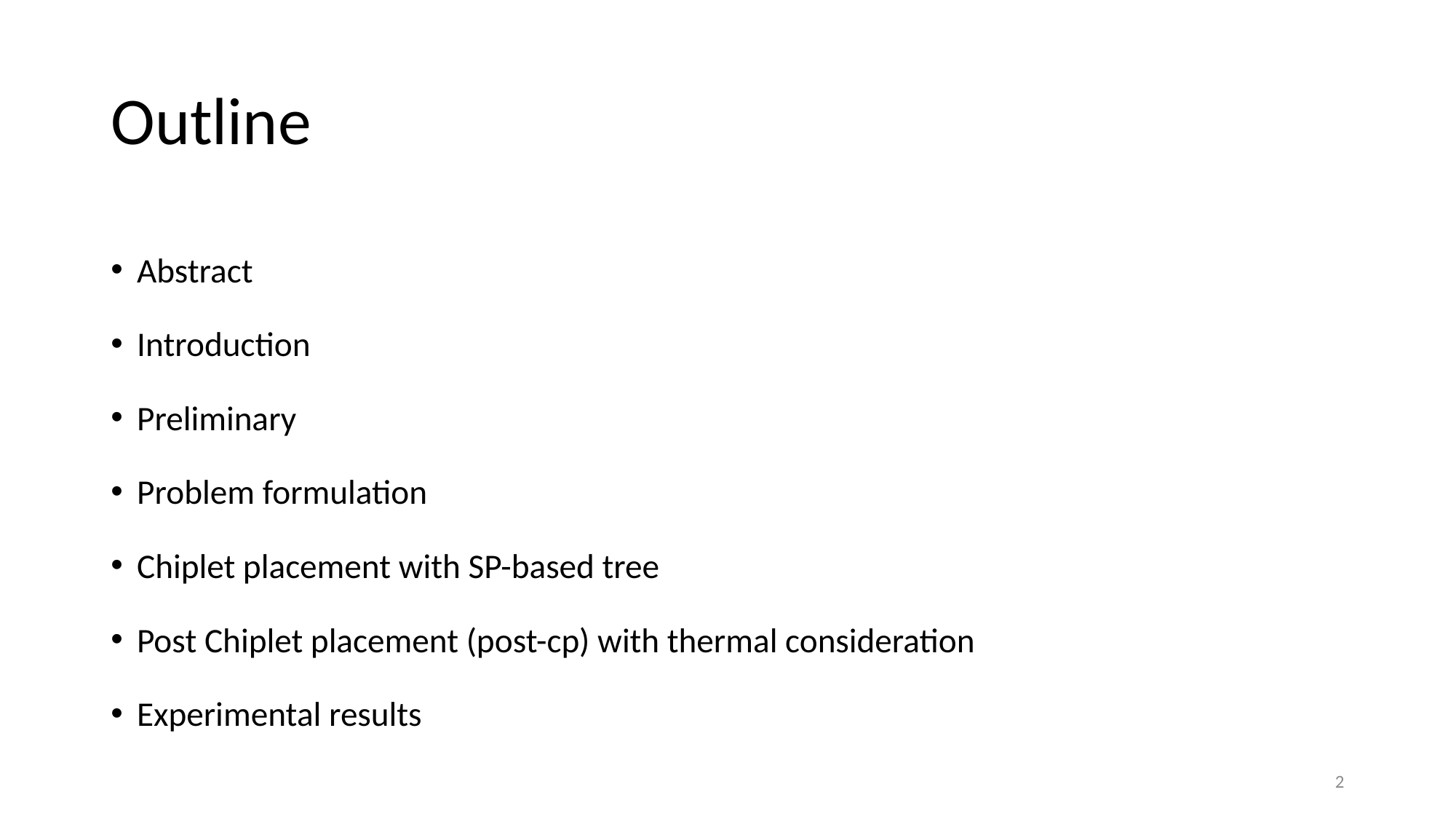

# Outline
Abstract
Introduction
Preliminary
Problem formulation
Chiplet placement with SP-based tree
Post Chiplet placement (post-cp) with thermal consideration
Experimental results
2